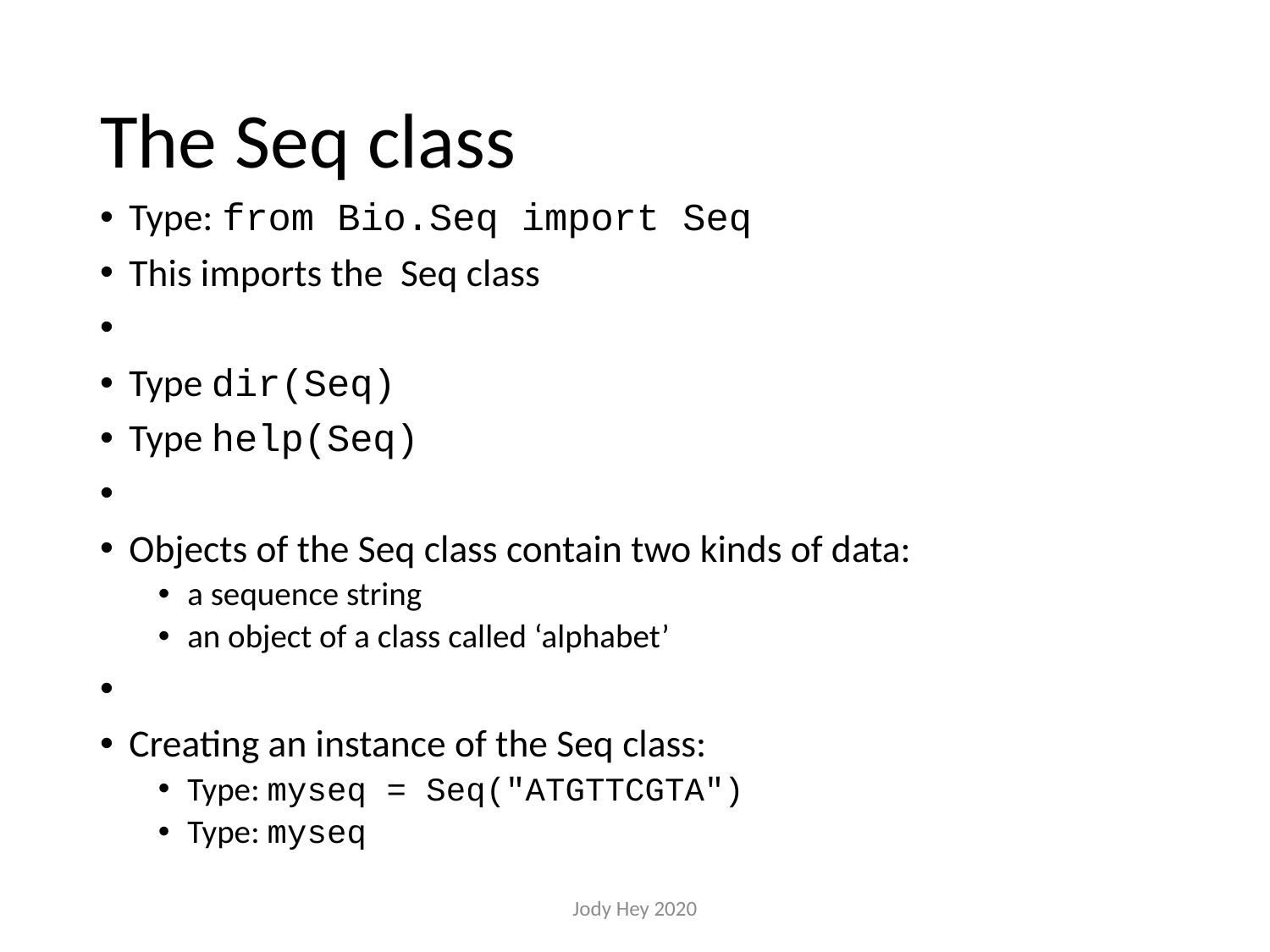

# The Seq class
Type: from Bio.Seq import Seq
This imports the  Seq class

Type dir(Seq)
Type help(Seq)

Objects of the Seq class contain two kinds of data:
a sequence string
an object of a class called ‘alphabet’

Creating an instance of the Seq class:
Type: myseq = Seq("ATGTTCGTA")
Type: myseq

Jody Hey 2020